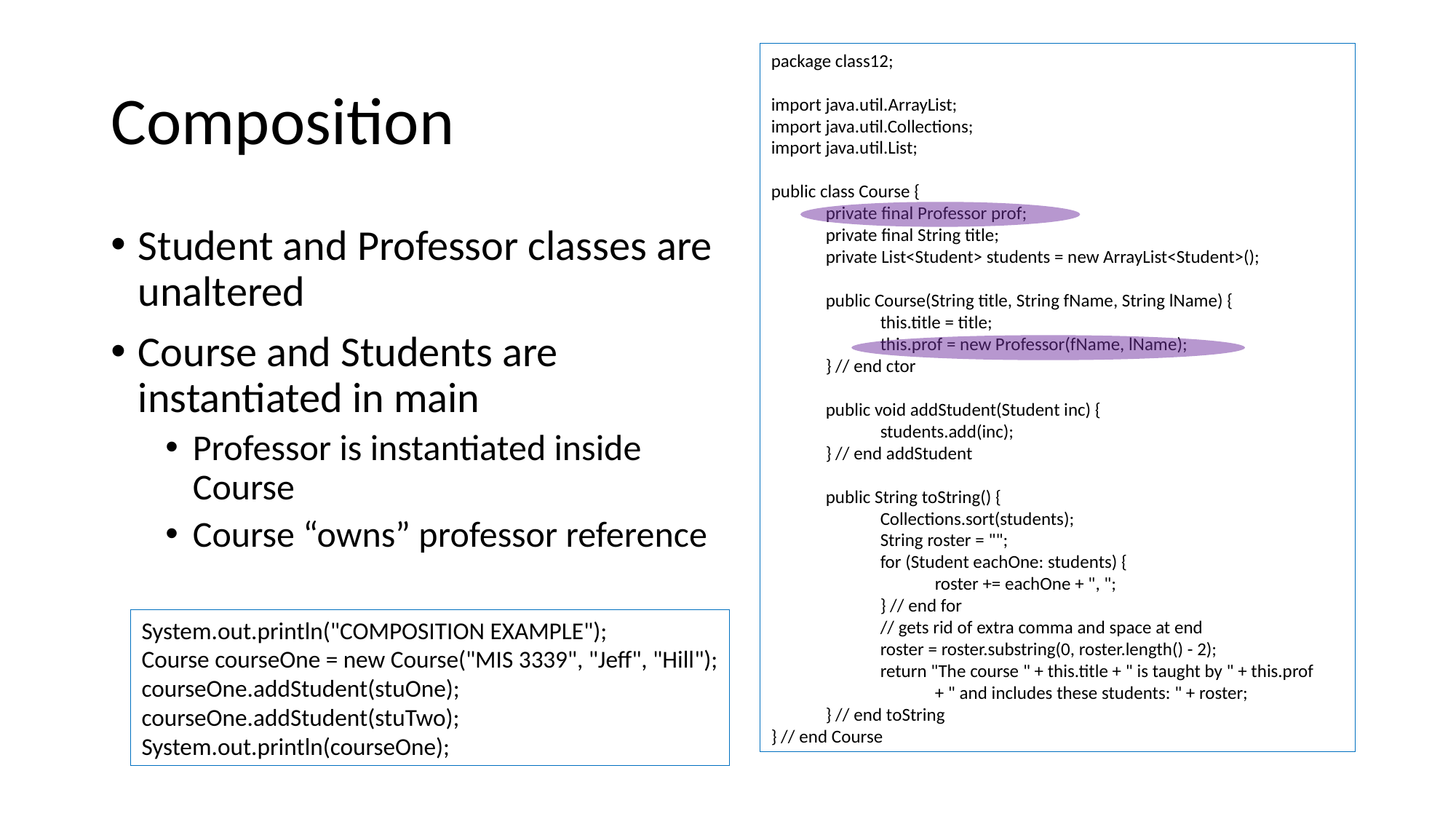

# Composition
package class12;

import java.util.ArrayList;
import java.util.Collections;
import java.util.List;

public class Course {
private final Professor prof;
private final String title;
private List<Student> students = new ArrayList<Student>();

public Course(String title, String fName, String lName) {
this.title = title;
this.prof = new Professor(fName, lName);
} // end ctor

public void addStudent(Student inc) {
students.add(inc);
} // end addStudent

public String toString() {
Collections.sort(students);
String roster = "";
for (Student eachOne: students) {
roster += eachOne + ", ";
} // end for
// gets rid of extra comma and space at end
roster = roster.substring(0, roster.length() - 2);
return "The course " + this.title + " is taught by " + this.prof
+ " and includes these students: " + roster;
} // end toString
} // end Course

Student and Professor classes are unaltered
Course and Students are instantiated in main
Professor is instantiated inside Course
Course “owns” professor reference

System.out.println("COMPOSITION EXAMPLE");
Course courseOne = new Course("MIS 3339", "Jeff", "Hill");
courseOne.addStudent(stuOne);
courseOne.addStudent(stuTwo);
System.out.println(courseOne);